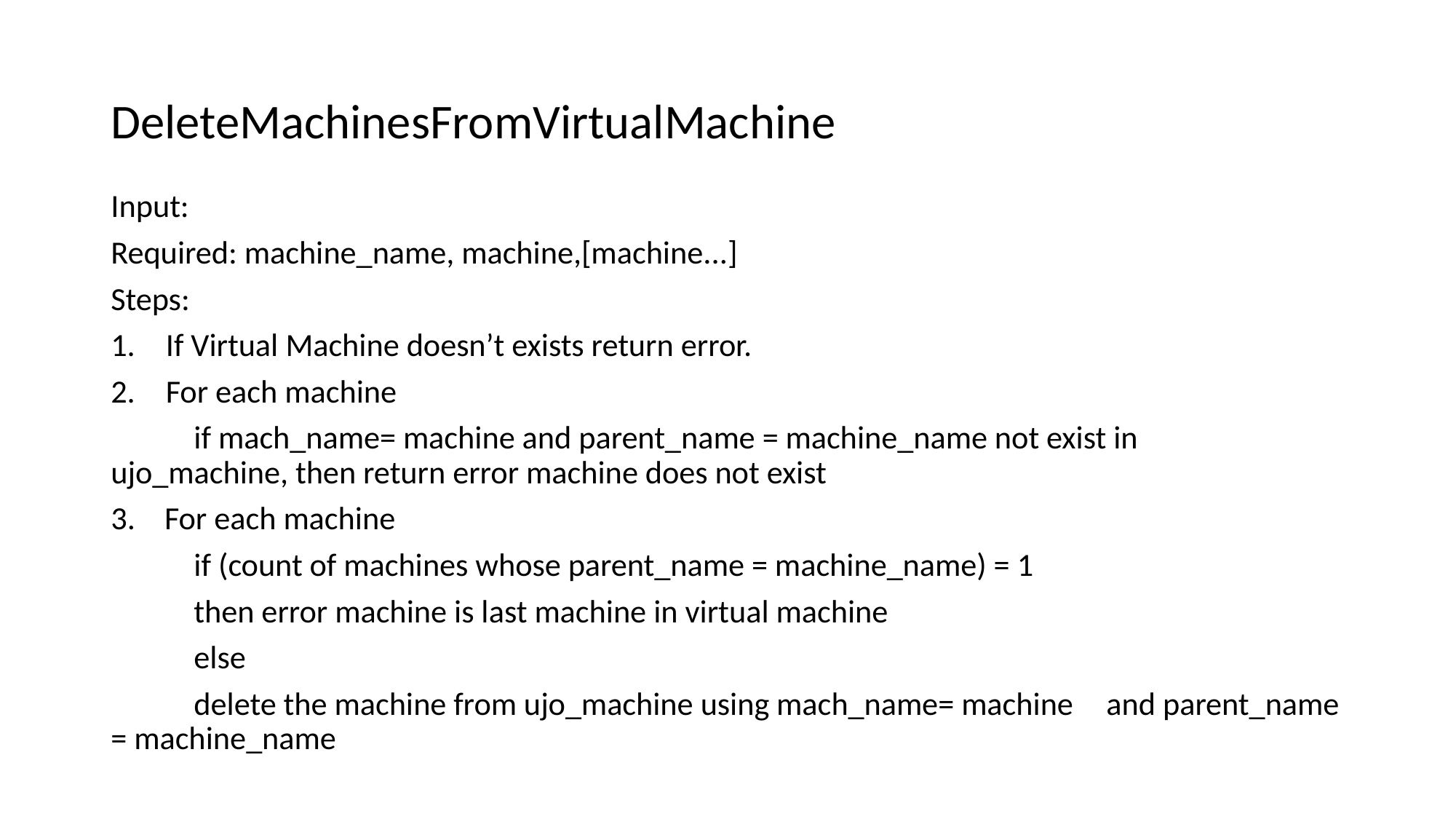

# DeleteMachinesFromVirtualMachine
Input:
Required: machine_name, machine,[machine...]
Steps:
If Virtual Machine doesn’t exists return error.
For each machine
   	if mach_name= machine and parent_name = machine_name not exist in    	ujo_machine, then return error machine does not exist
3.    For each machine
    	if (count of machines whose parent_name = machine_name) = 1
           		then error machine is last machine in virtual machine
   	else
           		delete the machine from ujo_machine using mach_name= machine 		and parent_name = machine_name